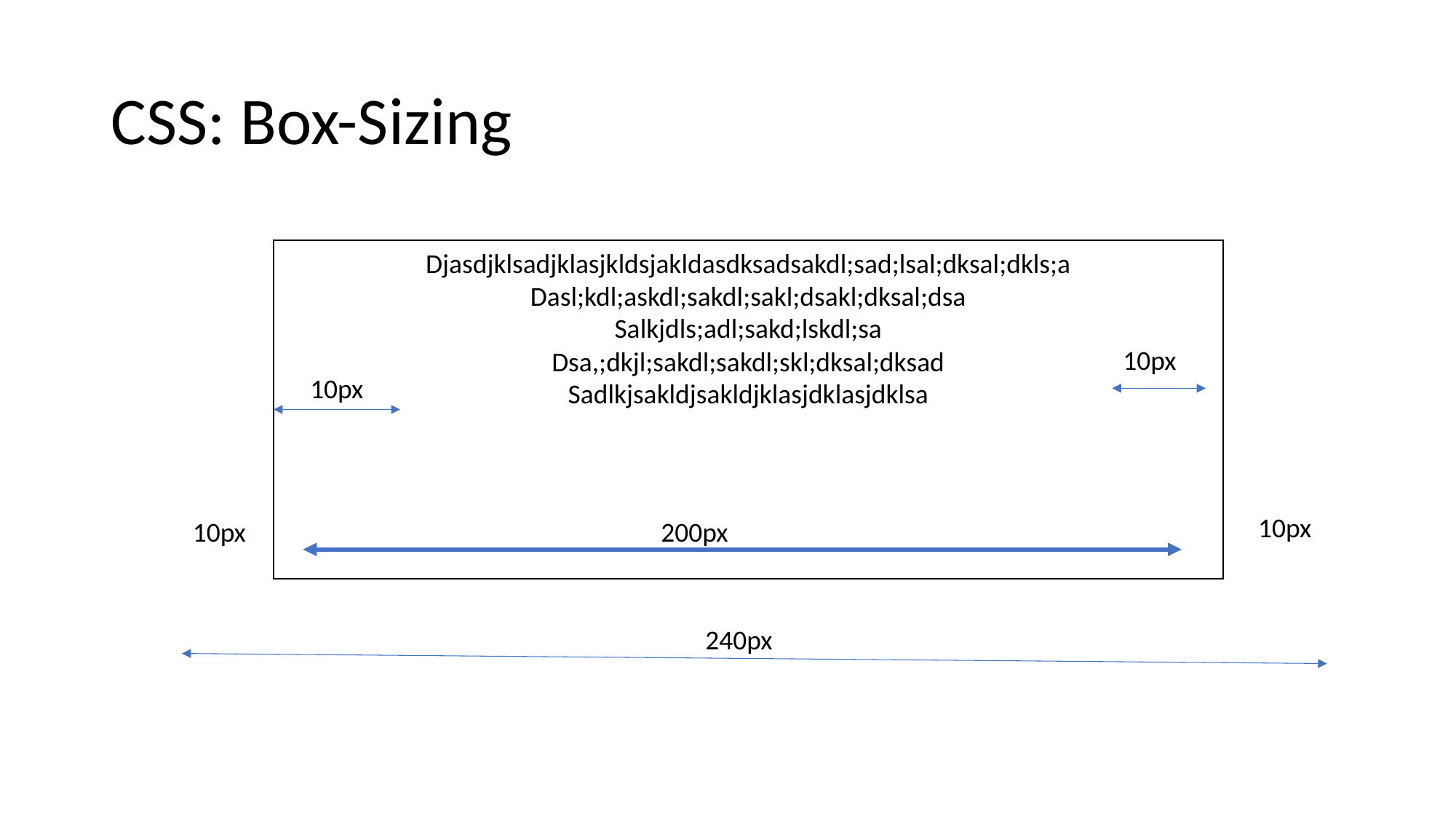

# CSS: Box-Sizing
Djasdjklsadjklasjkldsjakldasdksadsakdl;sad;lsal;dksal;dkls;a
Dasl;kdl;askdl;sakdl;sakl;dsakl;dksal;dsa
Salkjdls;adl;sakd;lskdl;sa
Dsa,;dkjl;sakdl;sakdl;skl;dksal;dksad
Sadlkjsakldjsakldjklasjdklasjdklsa

10px
10px
10px
10px
200px
240px